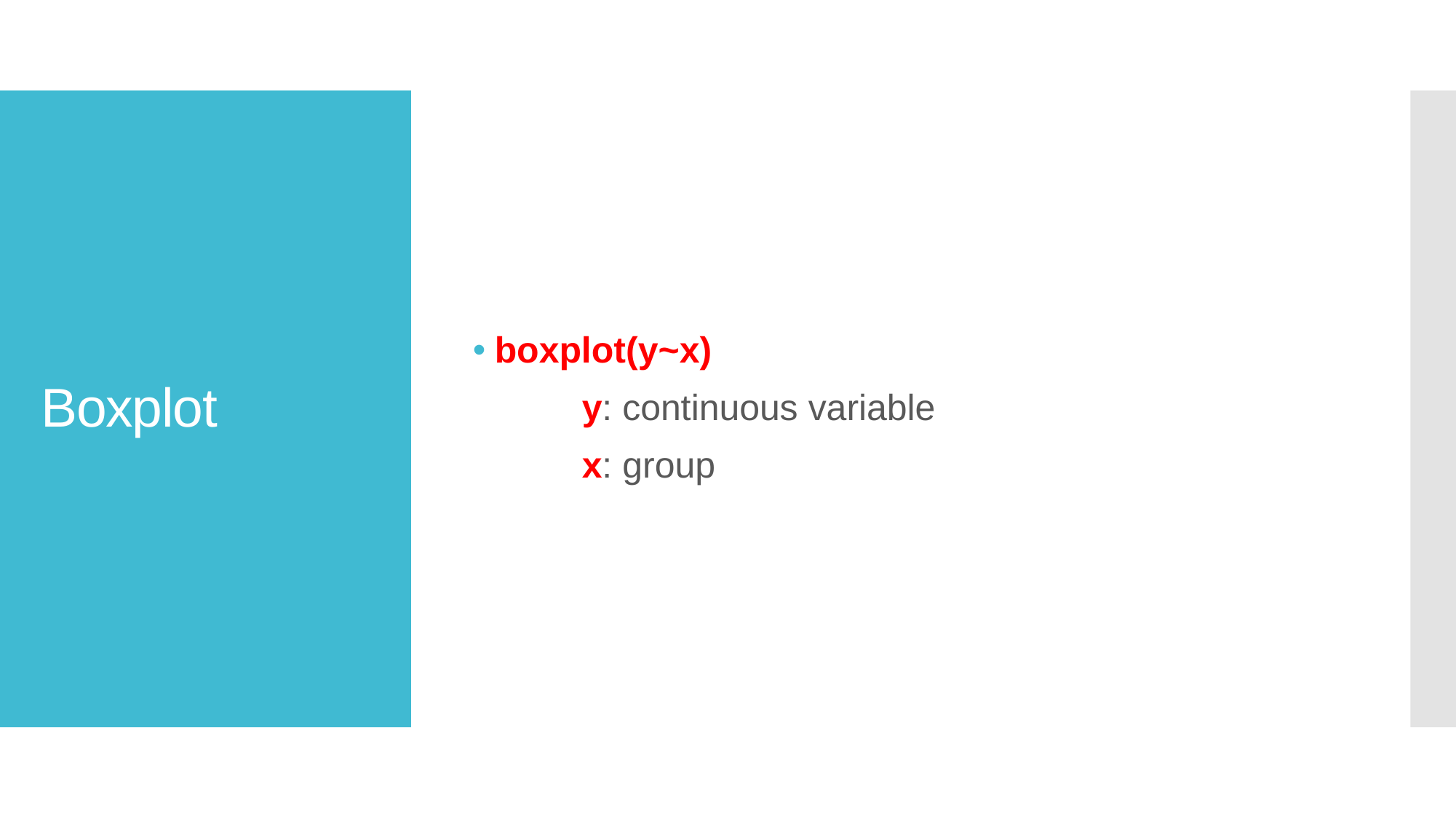

boxplot(y~x)
	y: continuous variable
	x: group
# Boxplot